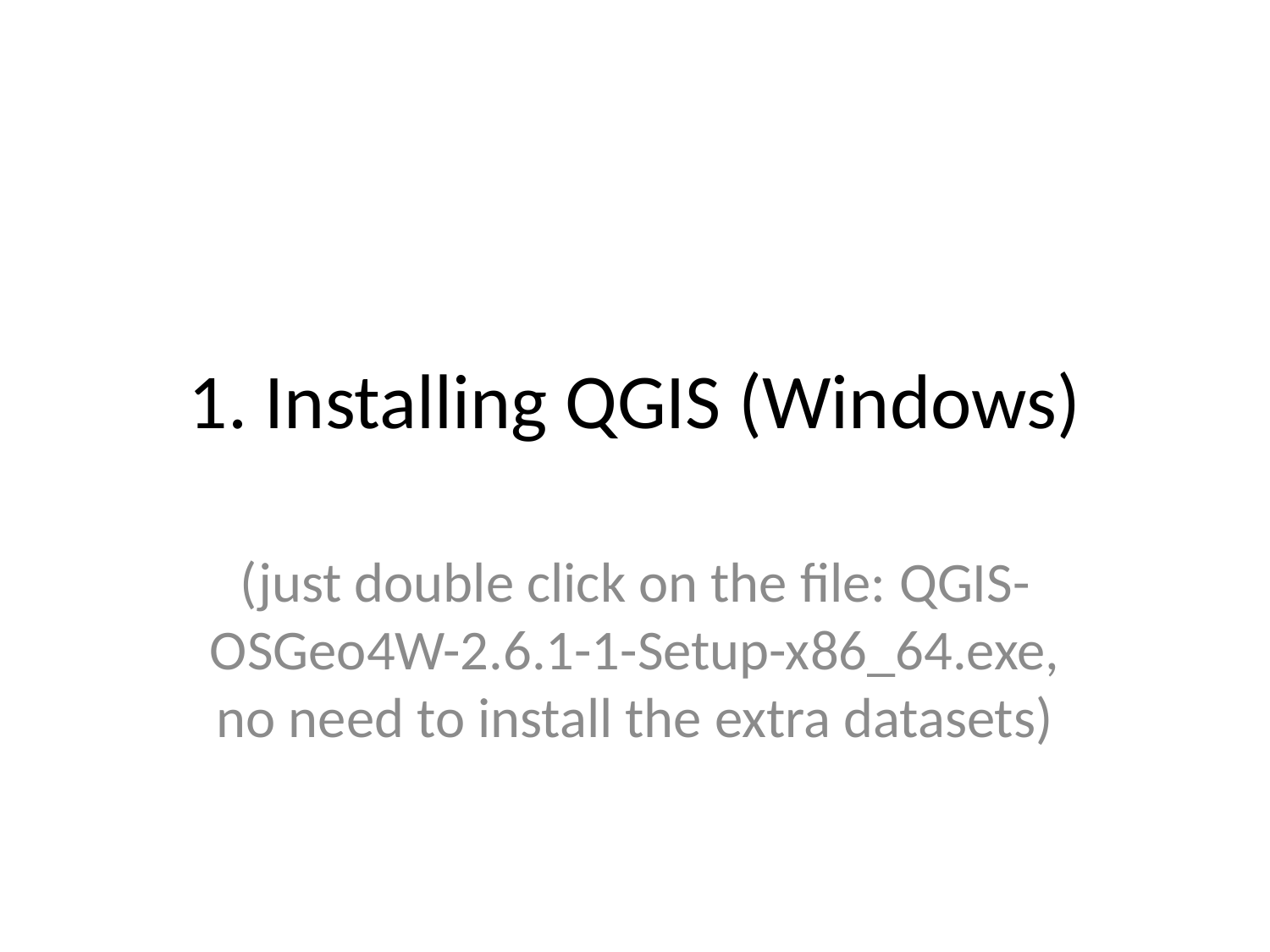

# 1. Installing QGIS (Windows)

(just double click on the file: QGIS-OSGeo4W-2.6.1-1-Setup-x86_64.exe, no need to install the extra datasets)